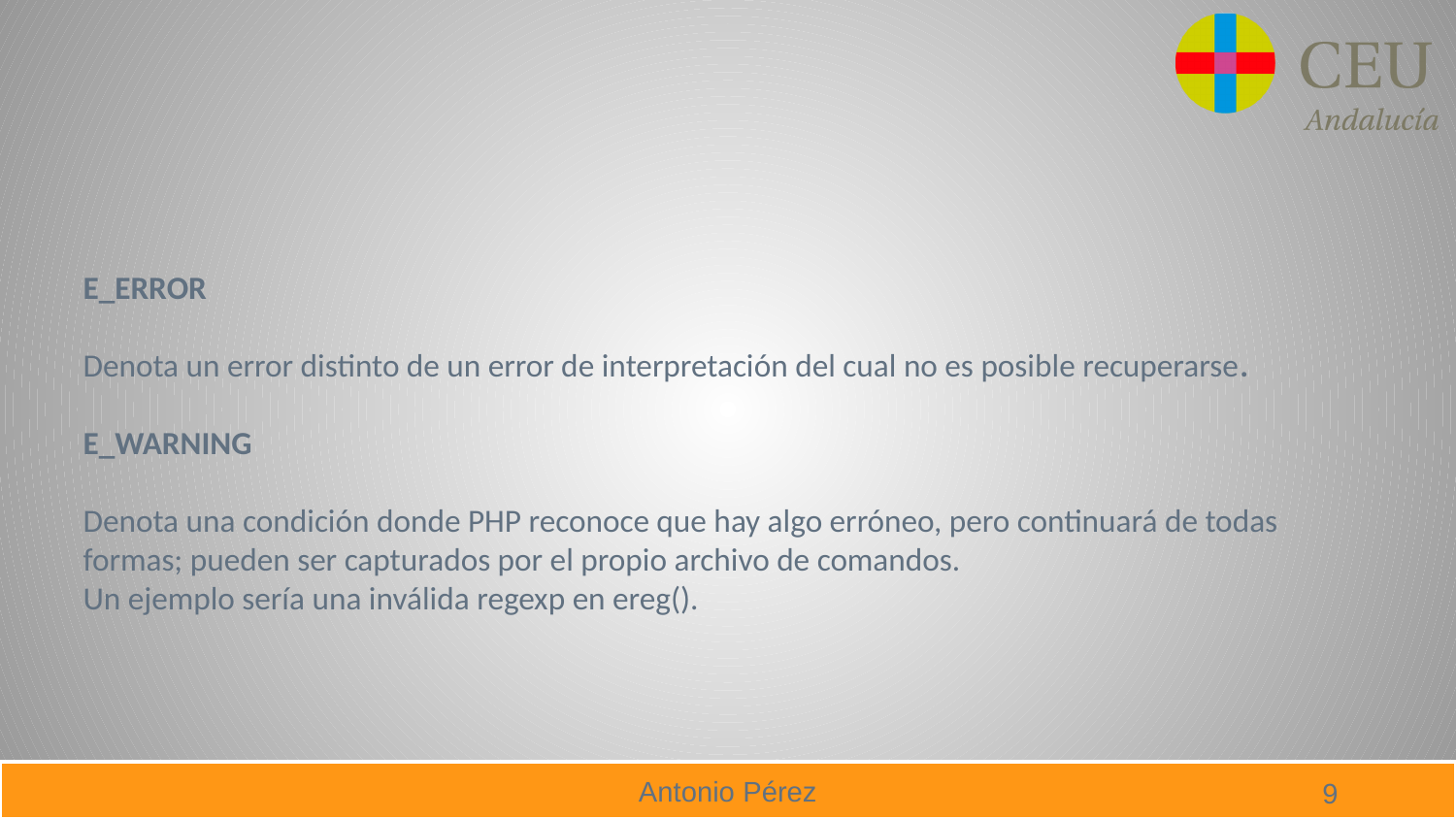

E_ERROR

Denota un error distinto de un error de interpretación del cual no es posible recuperarse.

E_WARNING

Denota una condición donde PHP reconoce que hay algo erróneo, pero continuará de todas formas; pueden ser capturados por el propio archivo de comandos.
Un ejemplo sería una inválida regexp en ereg().